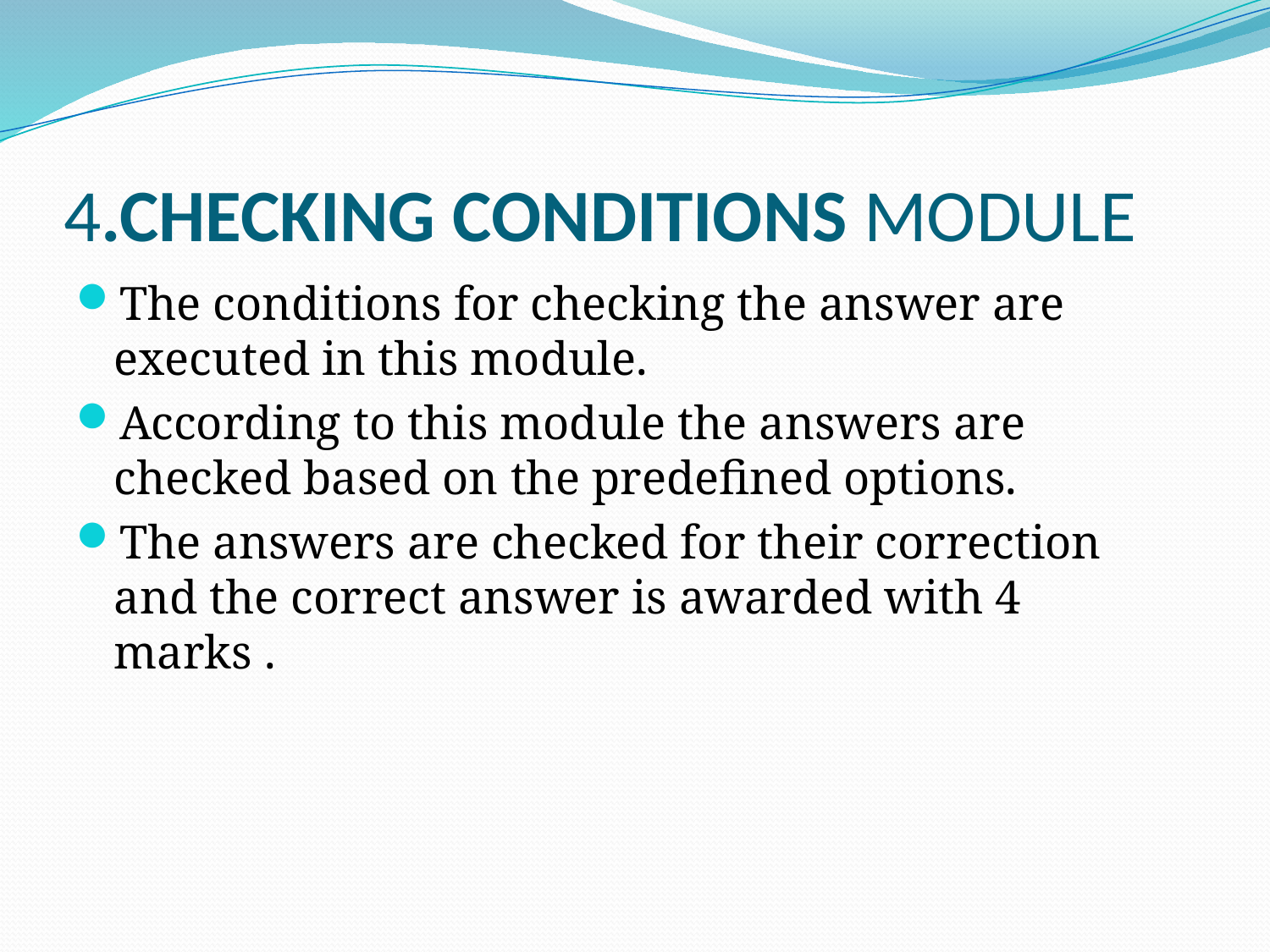

# 4.CHECKING CONDITIONS MODULE
The conditions for checking the answer are executed in this module.
According to this module the answers are checked based on the predefined options.
The answers are checked for their correction and the correct answer is awarded with 4 marks .